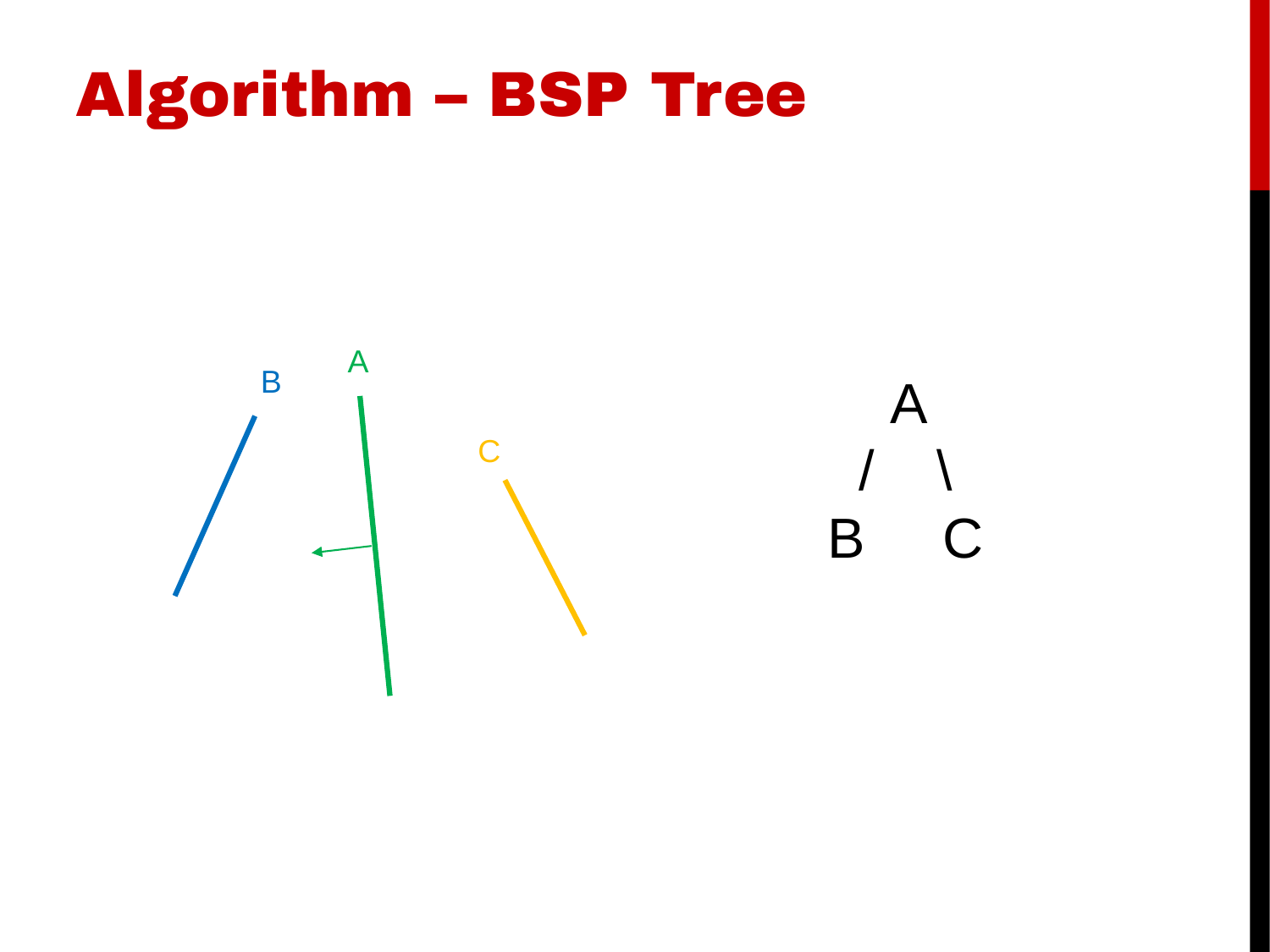

Algorithm – BSP Tree

A
B
    A
  /    \
B     C

C